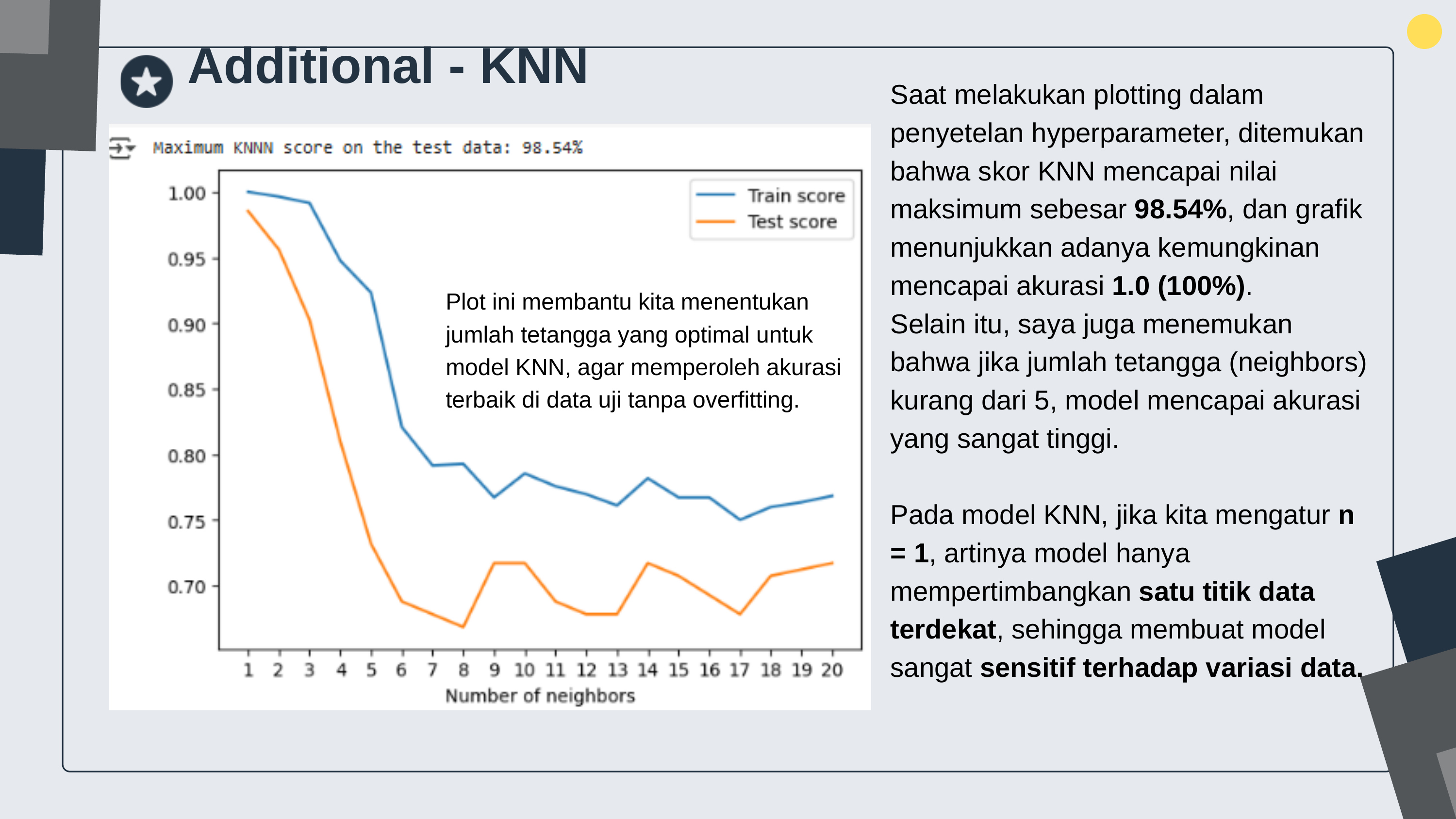

Additional - KNN

Saat melakukan plotting dalam penyetelan hyperparameter, ditemukan bahwa skor KNN mencapai nilai maksimum sebesar 98.54%, dan grafik menunjukkan adanya kemungkinan mencapai akurasi 1.0 (100%).
Selain itu, saya juga menemukan bahwa jika jumlah tetangga (neighbors) kurang dari 5, model mencapai akurasi yang sangat tinggi.

Pada model KNN, jika kita mengatur n = 1, artinya model hanya mempertimbangkan satu titik data terdekat, sehingga membuat model sangat sensitif terhadap variasi data.

Plot ini membantu kita menentukan jumlah tetangga yang optimal untuk model KNN, agar memperoleh akurasi terbaik di data uji tanpa overfitting.